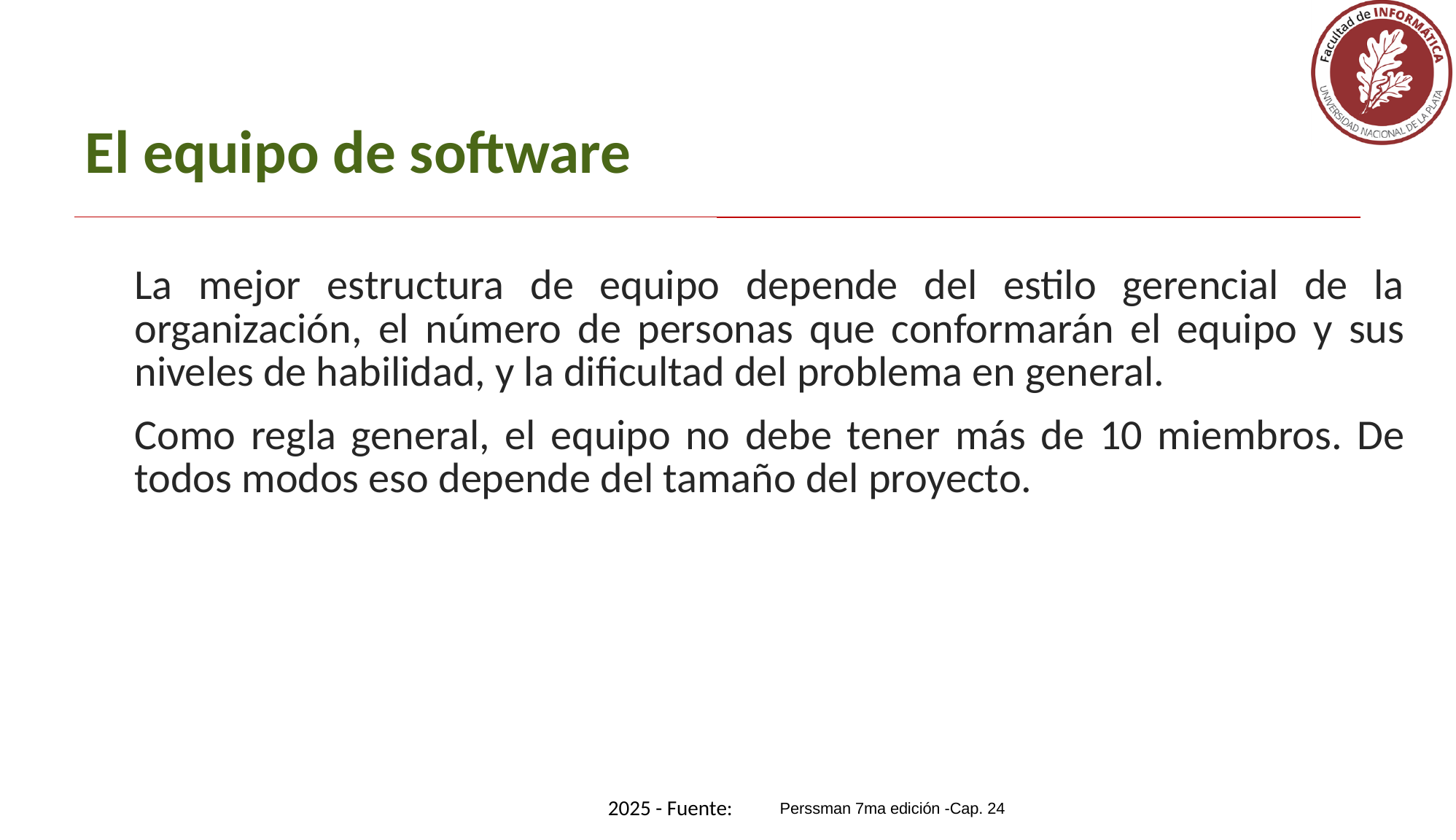

El equipo de software
La mejor estructura de equipo depende del estilo gerencial de la organización, el número de personas que conformarán el equipo y sus niveles de habilidad, y la dificultad del problema en general.
Como regla general, el equipo no debe tener más de 10 miembros. De todos modos eso depende del tamaño del proyecto.

Perssman 7ma edición -Cap. 24